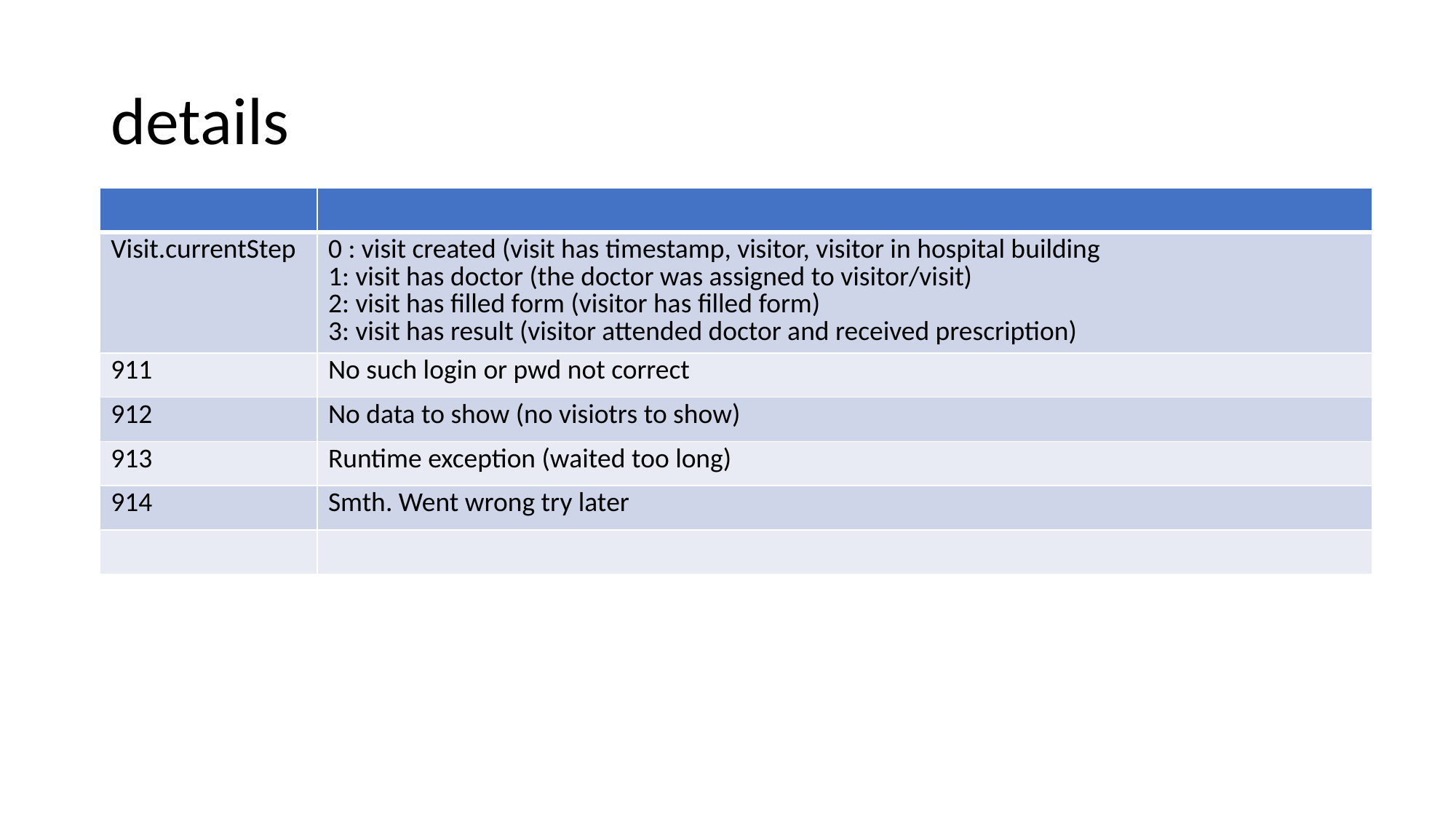

# details
|  |  |
| --- | --- |
| Visit.currentStep | 0 : visit created (visit has timestamp, visitor, visitor in hospital building 1: visit has doctor (the doctor was assigned to visitor/visit) 2: visit has filled form (visitor has filled form) 3: visit has result (visitor attended doctor and received prescription) |
| 911 | No such login or pwd not correct |
| 912 | No data to show (no visiotrs to show) |
| 913 | Runtime exception (waited too long) |
| 914 | Smth. Went wrong try later |
|  |  |